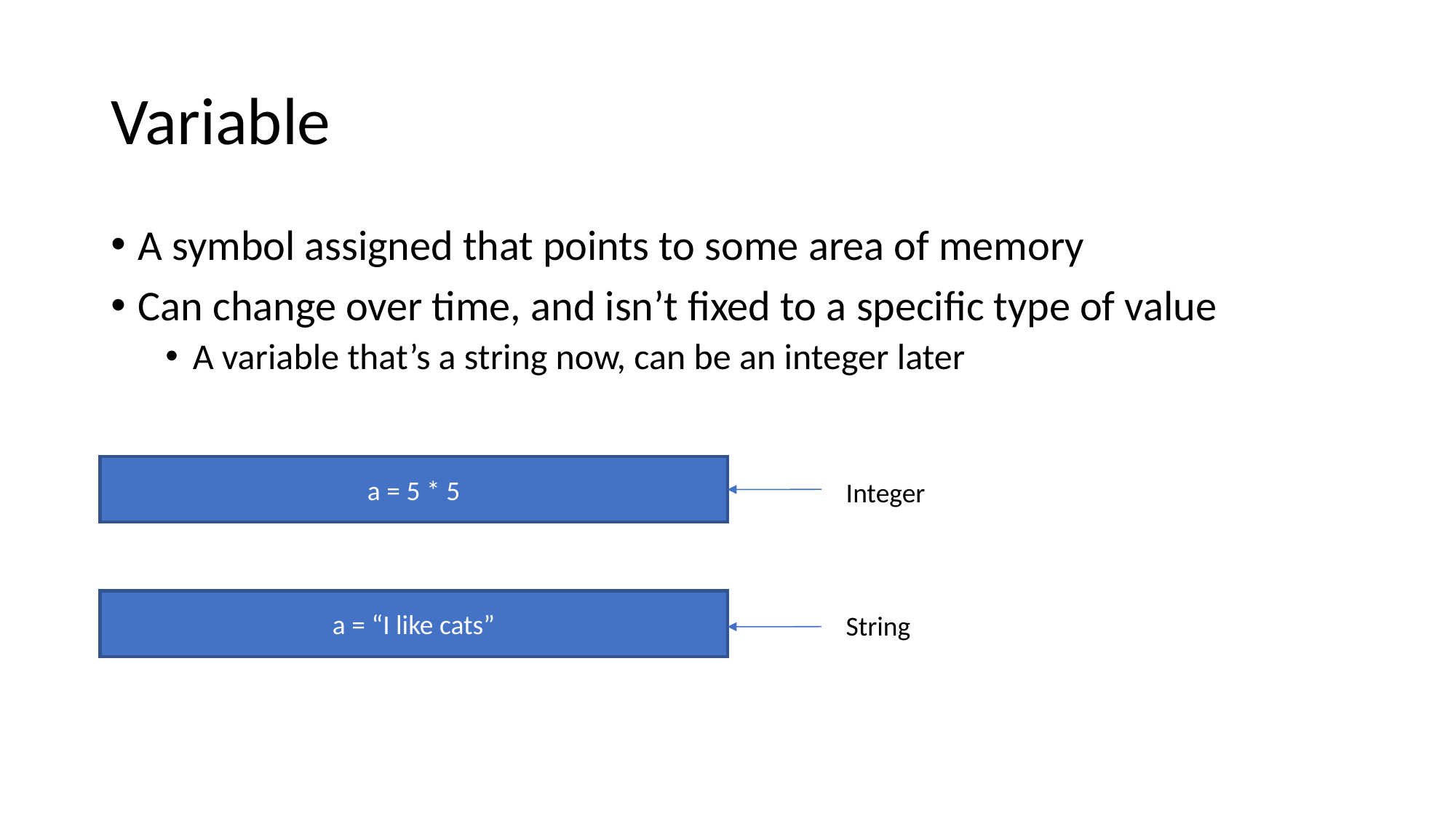

Variable
A symbol assigned that points to some area of memory
Can change over time, and isn’t fixed to a specific type of value
A variable that’s a string now, can be an integer later
a = 5 * 5
Integer

a = “I like cats”
String